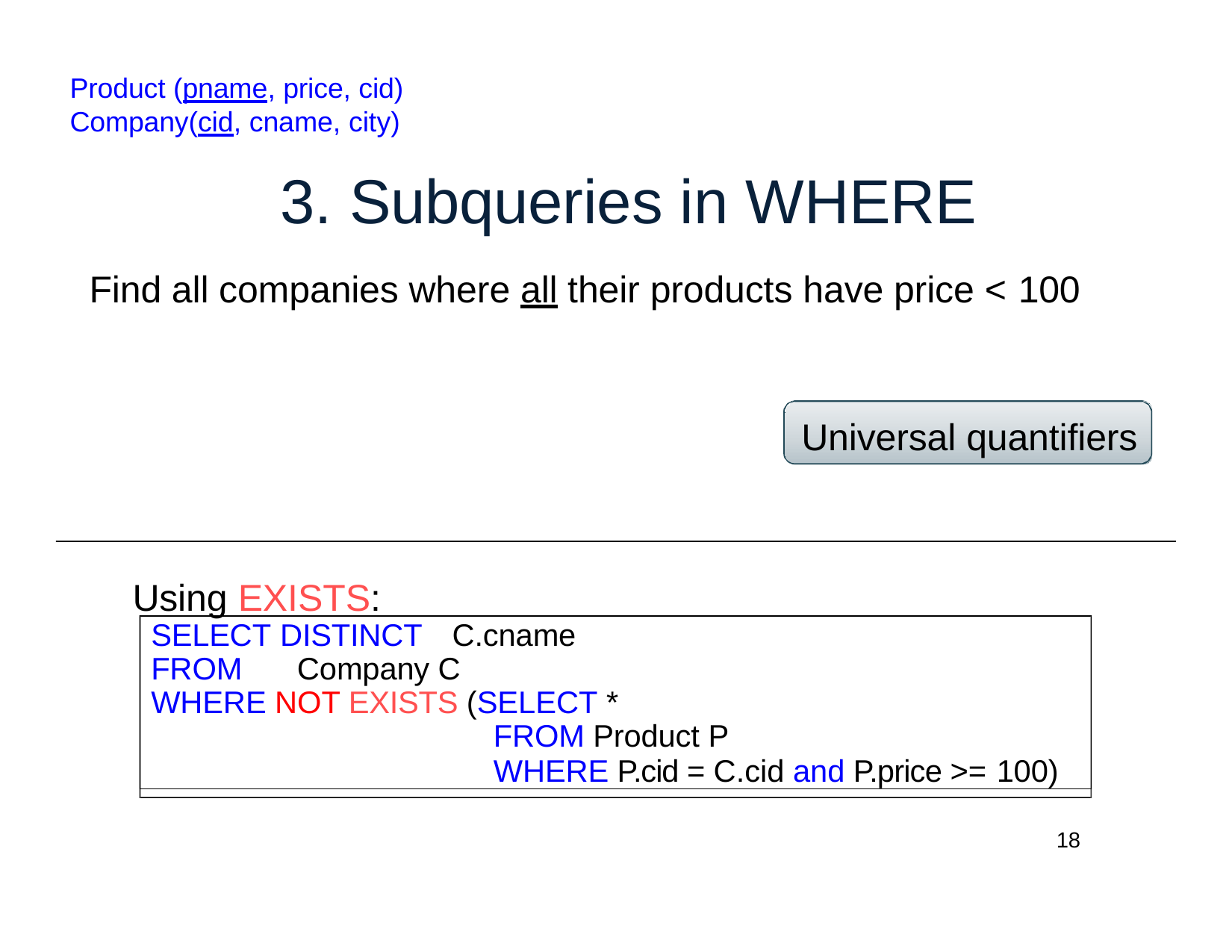

Product (pname, price, cid)  Company(cid, cname, city)
# 3. Subqueries in WHERE
Find all companies where all their products have price < 100

Universal quantifiers

Using EXISTS:

SELECT DISTINCT	C.cname
FROM	Company C
WHERE NOT EXISTS (SELECT *
FROM Product P
WHERE P.cid = C.cid and P.price >= 100)
18